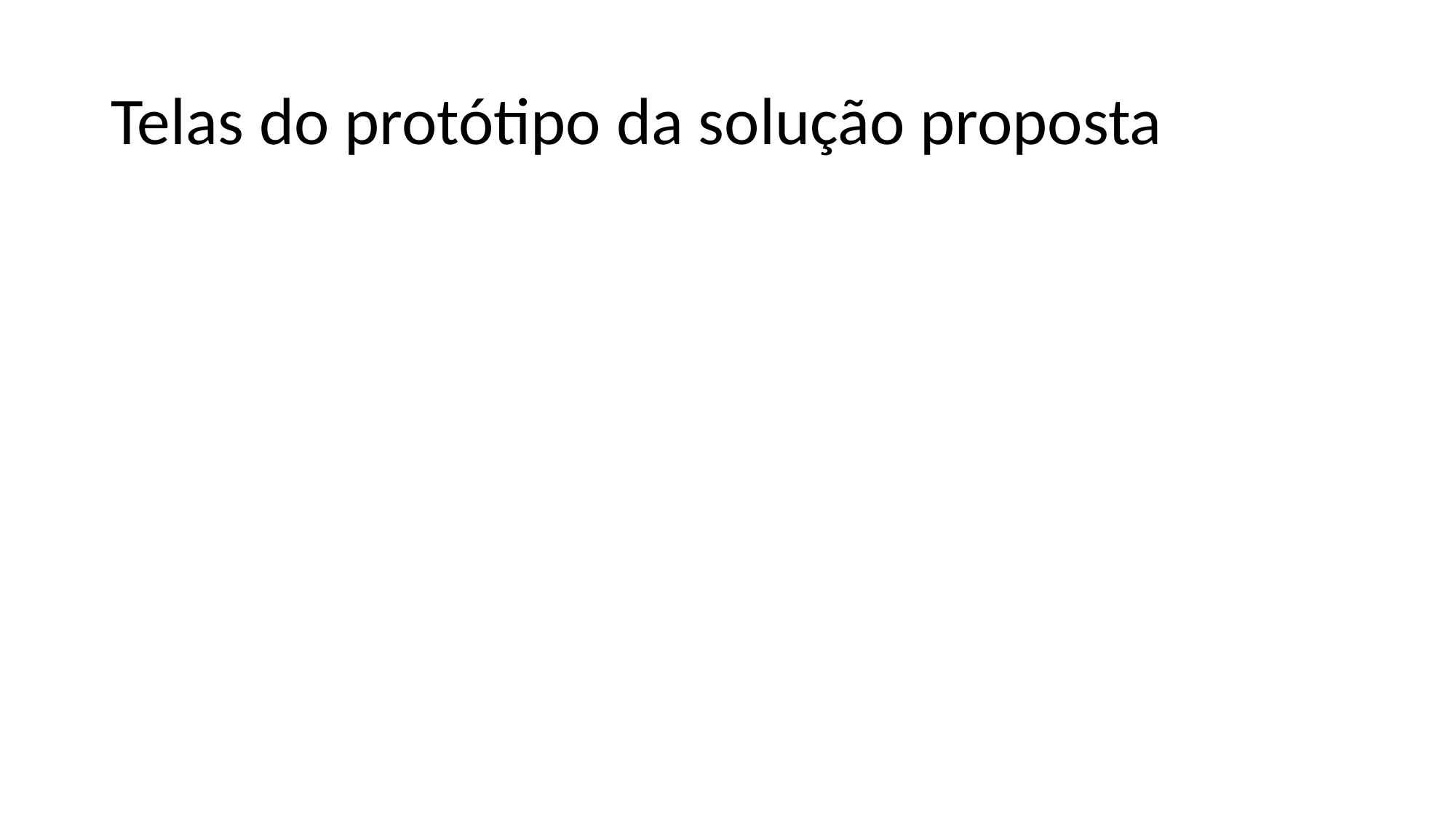

# Telas do protótipo da solução proposta